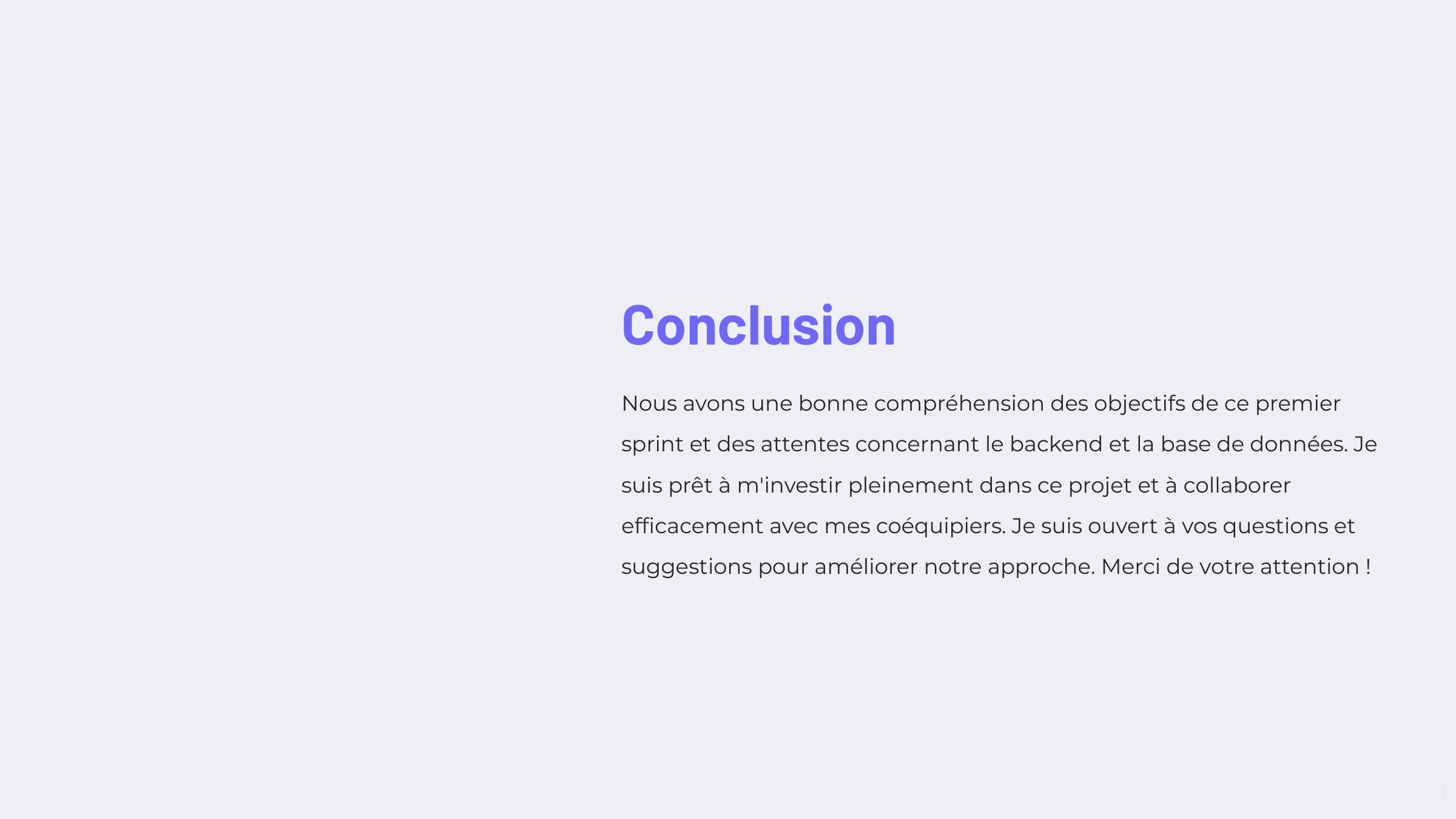

Conclusion
Nous avons une bonne compréhension des objectifs de ce premier sprint et des attentes concernant le backend et la base de données. Je suis prêt à m'investir pleinement dans ce projet et à collaborer efficacement avec mes coéquipiers. Je suis ouvert à vos questions et suggestions pour améliorer notre approche. Merci de votre attention !